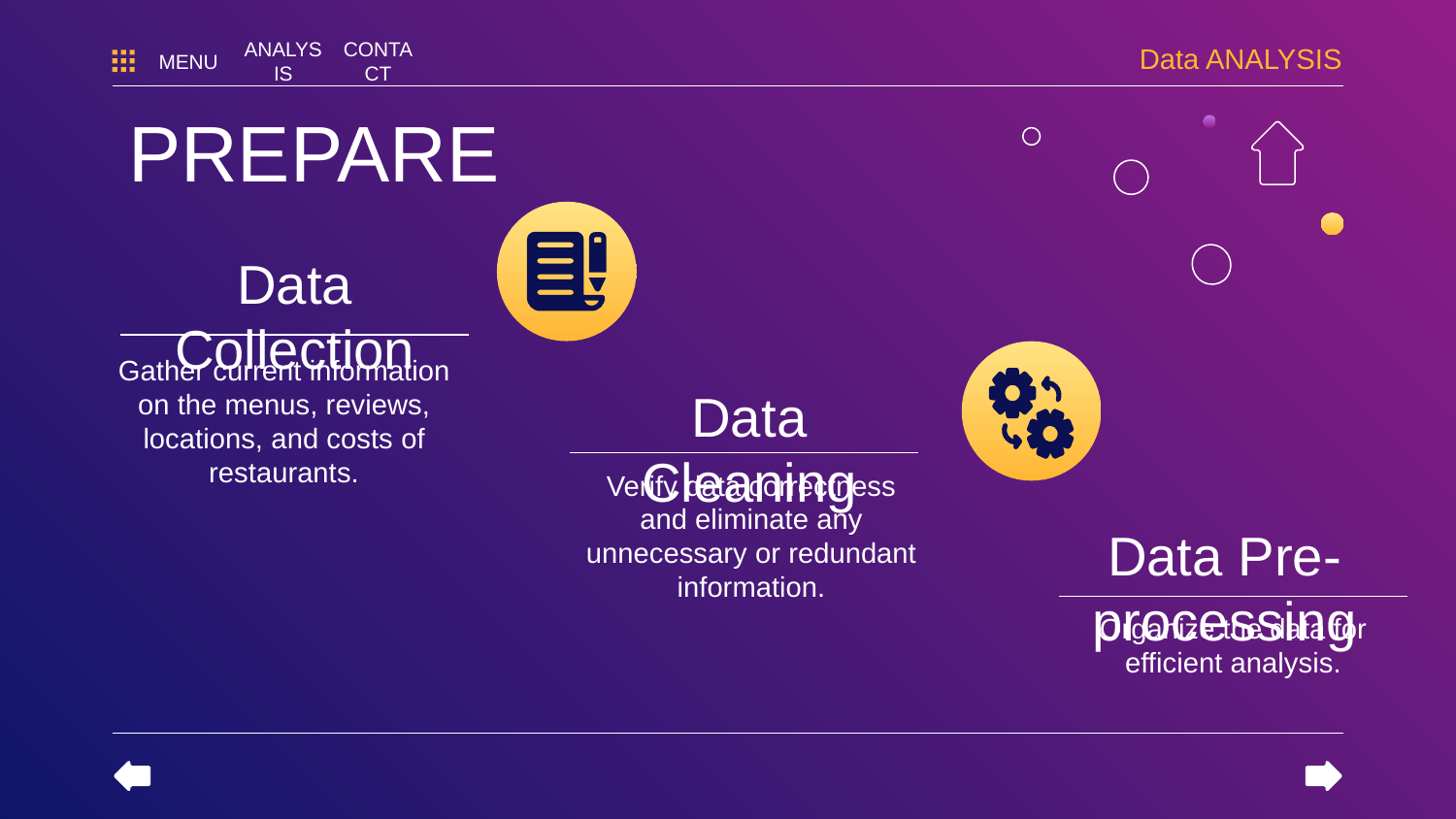

Data ANALYSIS
MENU
ANALYSIS
CONTACT

PREPARE

Data Collection

Gather current information on the menus, reviews, locations, and costs of restaurants.

Data Cleaning

Verify data correctness and eliminate any unnecessary or redundant information.
Data Pre-processing
Organize the data for efficient analysis.